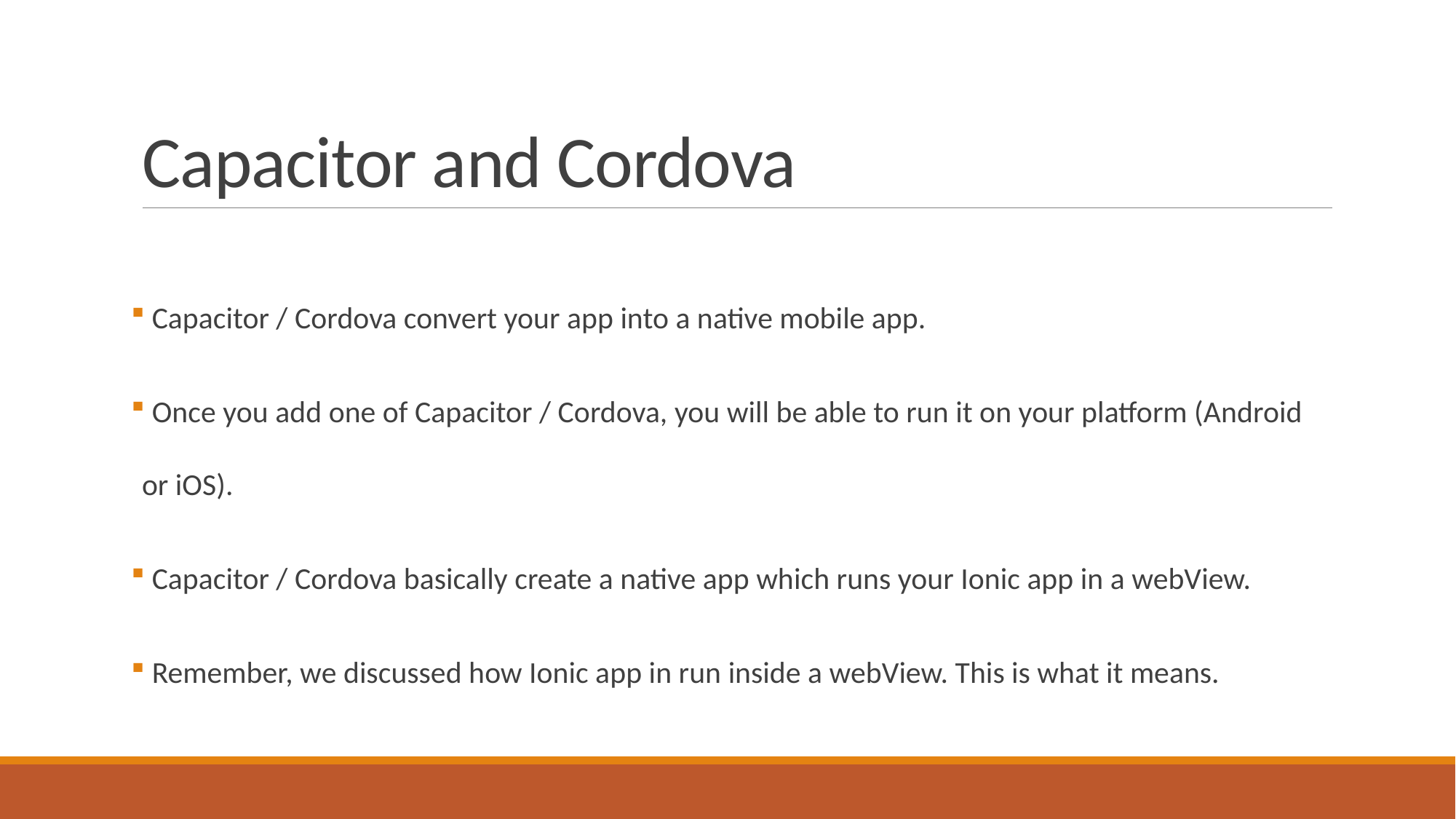

# Capacitor and Cordova
 Capacitor / Cordova convert your app into a native mobile app.
 Once you add one of Capacitor / Cordova, you will be able to run it on your platform (Android or iOS).
 Capacitor / Cordova basically create a native app which runs your Ionic app in a webView.
 Remember, we discussed how Ionic app in run inside a webView. This is what it means.